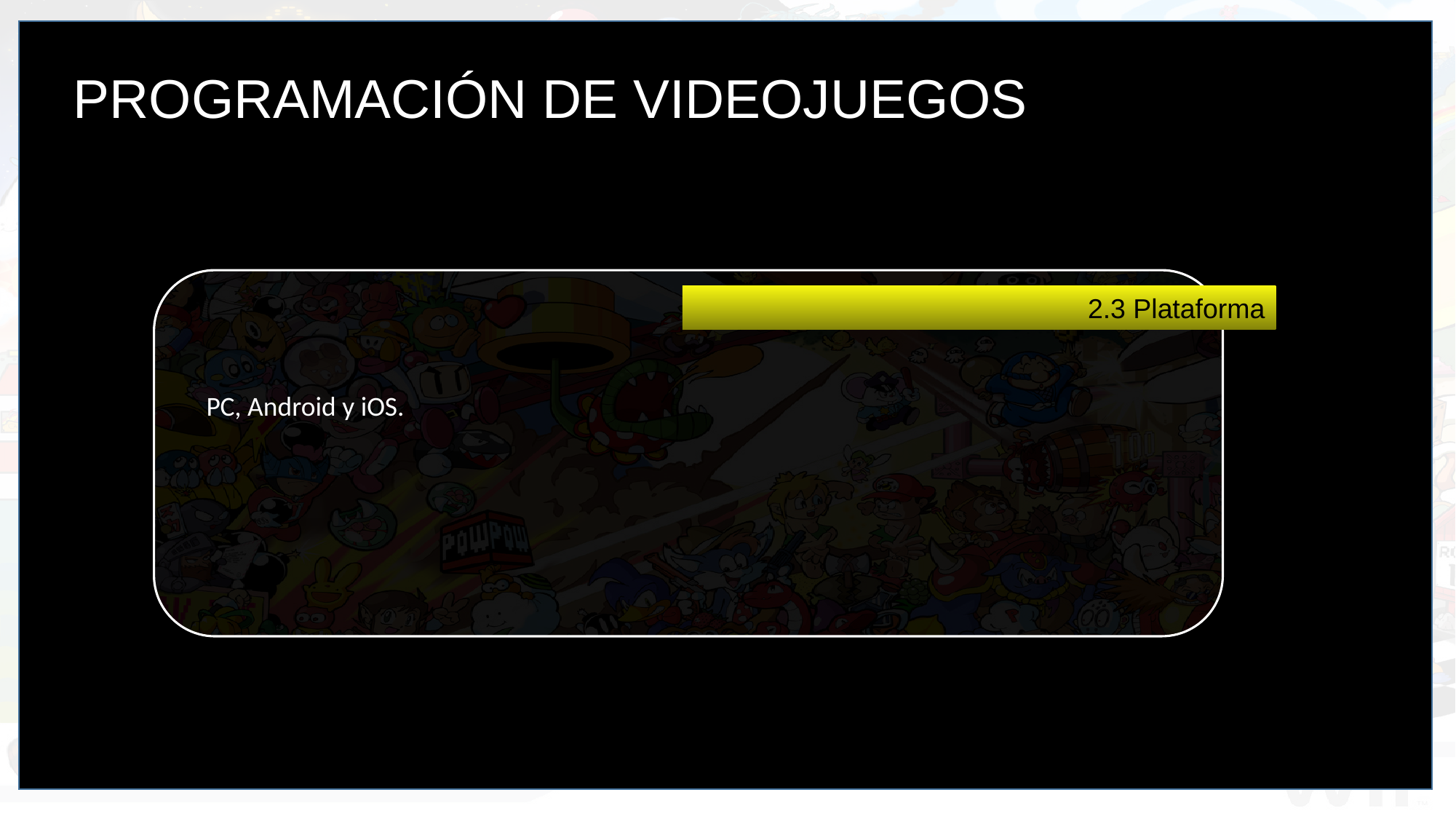

PROGRAMACIÓN DE VIDEOJUEGOS

2.3 Plataforma
PC, Android y iOS.